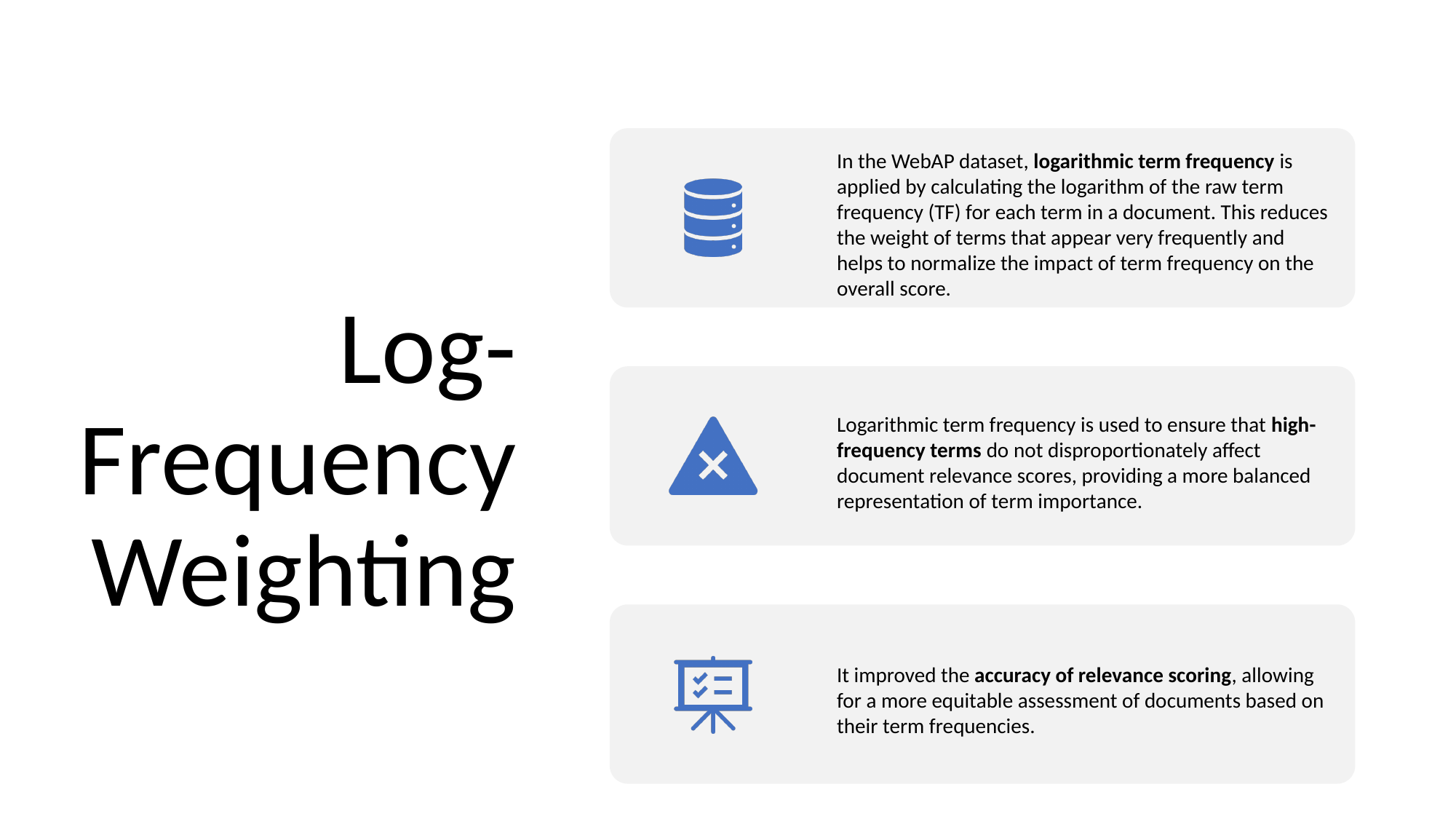

# Log-Frequency Weighting
In the WebAP dataset, logarithmic term frequency is applied by calculating the logarithm of the raw term frequency (TF) for each term in a document. This reduces the weight of terms that appear very frequently and helps to normalize the impact of term frequency on the overall score.
Logarithmic term frequency is used to ensure that high-frequency terms do not disproportionately affect document relevance scores, providing a more balanced representation of term importance.
It improved the accuracy of relevance scoring, allowing for a more equitable assessment of documents based on their term frequencies.